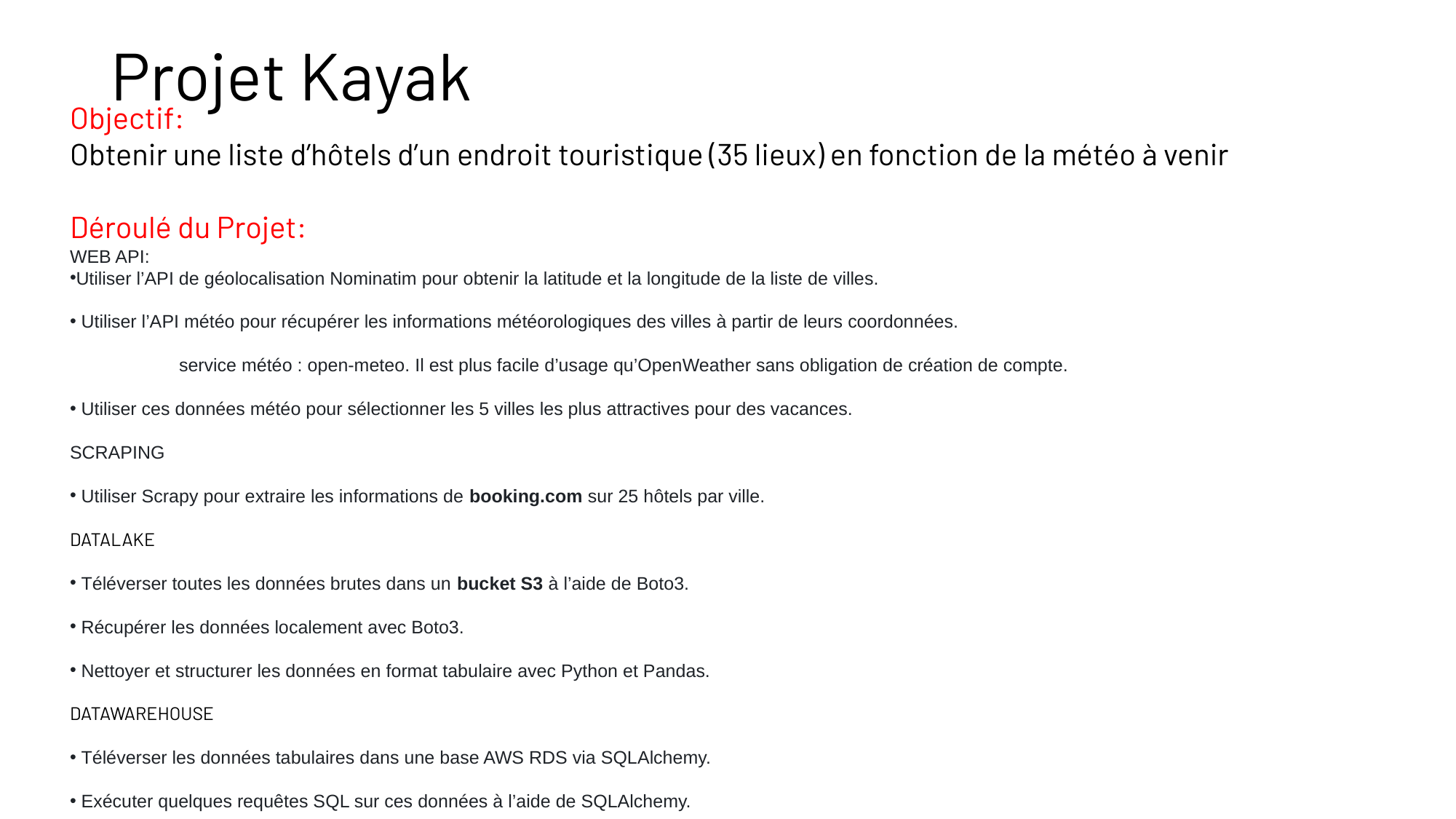

# Projet Kayak
Objectif:
Obtenir une liste d’hôtels d’un endroit touristique (35 lieux) en fonction de la météo à venir

Déroulé du Projet:
WEB API:
Utiliser l’API de géolocalisation Nominatim pour obtenir la latitude et la longitude de la liste de villes.

 Utiliser l’API météo pour récupérer les informations météorologiques des villes à partir de leurs coordonnées.
	service météo : open-meteo. Il est plus facile d’usage qu’OpenWeather sans obligation de création de compte.

 Utiliser ces données météo pour sélectionner les 5 villes les plus attractives pour des vacances.

SCRAPING

 Utiliser Scrapy pour extraire les informations de booking.com sur 25 hôtels par ville.

DATALAKE

 Téléverser toutes les données brutes dans un bucket S3 à l’aide de Boto3.

 Récupérer les données localement avec Boto3.

 Nettoyer et structurer les données en format tabulaire avec Python et Pandas.

DATAWAREHOUSE

 Téléverser les données tabulaires dans une base AWS RDS via SQLAlchemy.

 Exécuter quelques requêtes SQL sur ces données à l’aide de SQLAlchemy.